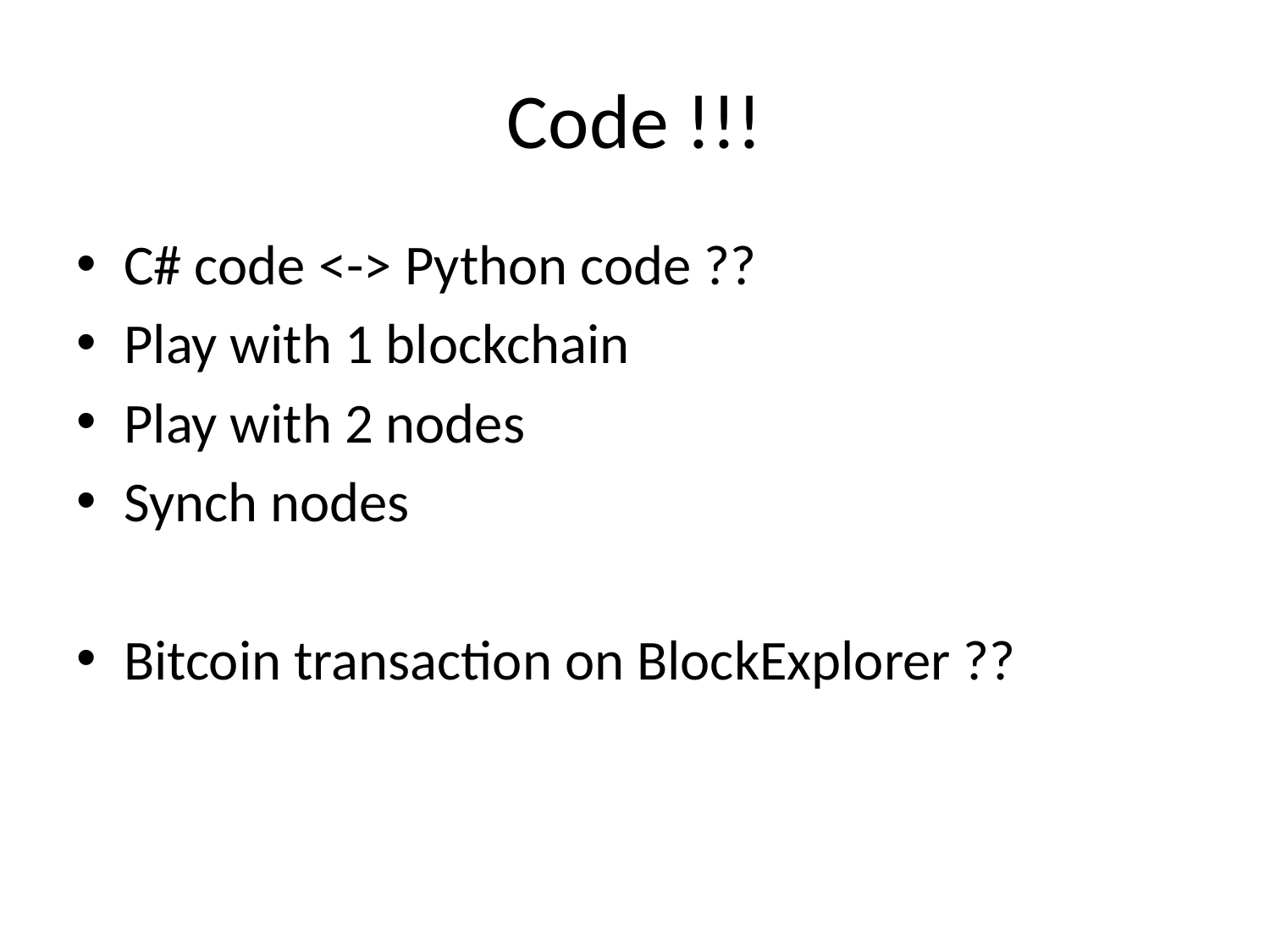

# Code !!!
C# code <-> Python code ??
Play with 1 blockchain
Play with 2 nodes
Synch nodes

Bitcoin transaction on BlockExplorer ??